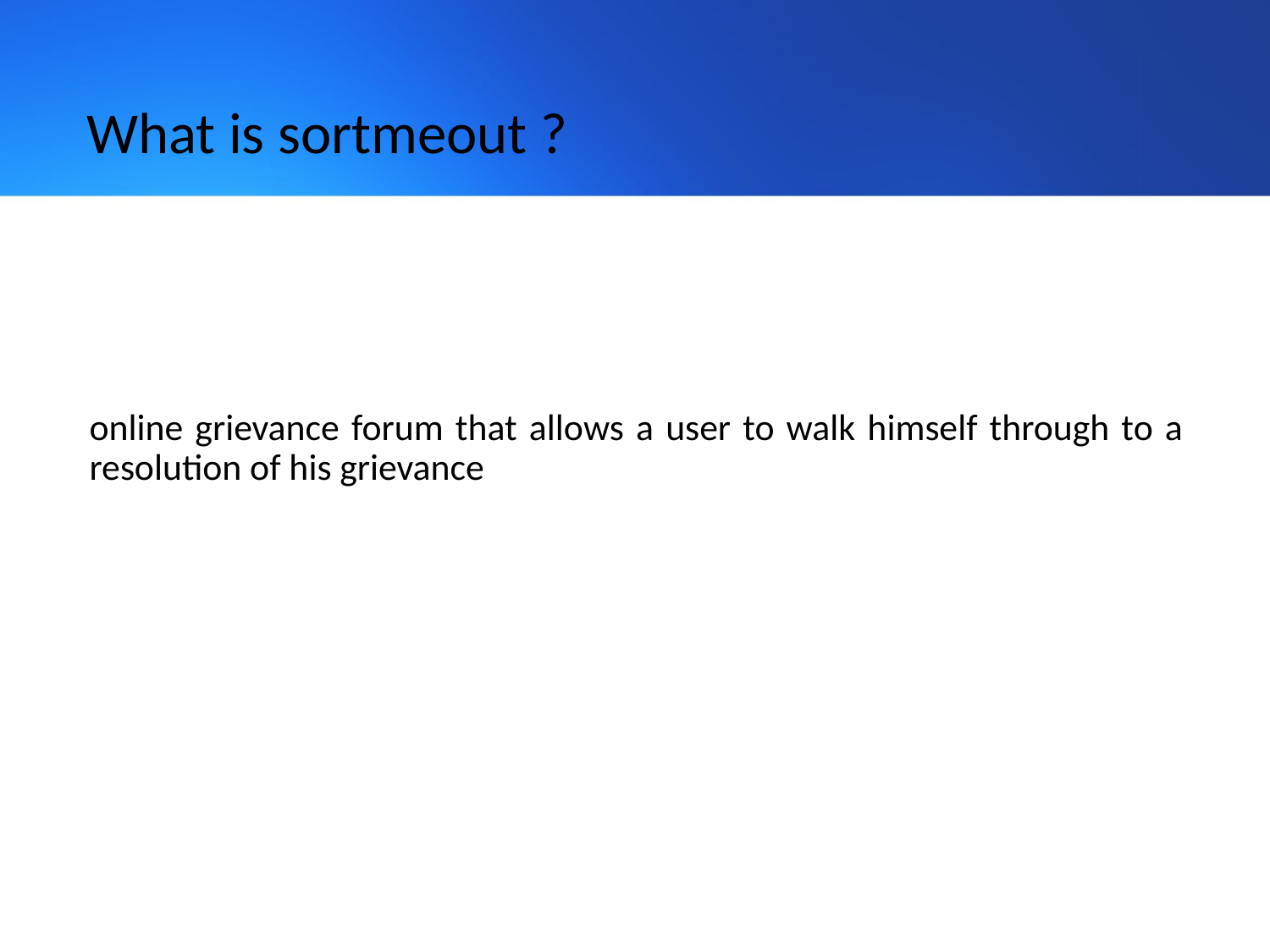

# What is sortmeout ?
	online grievance forum that allows a user to walk himself through to a resolution of his grievance